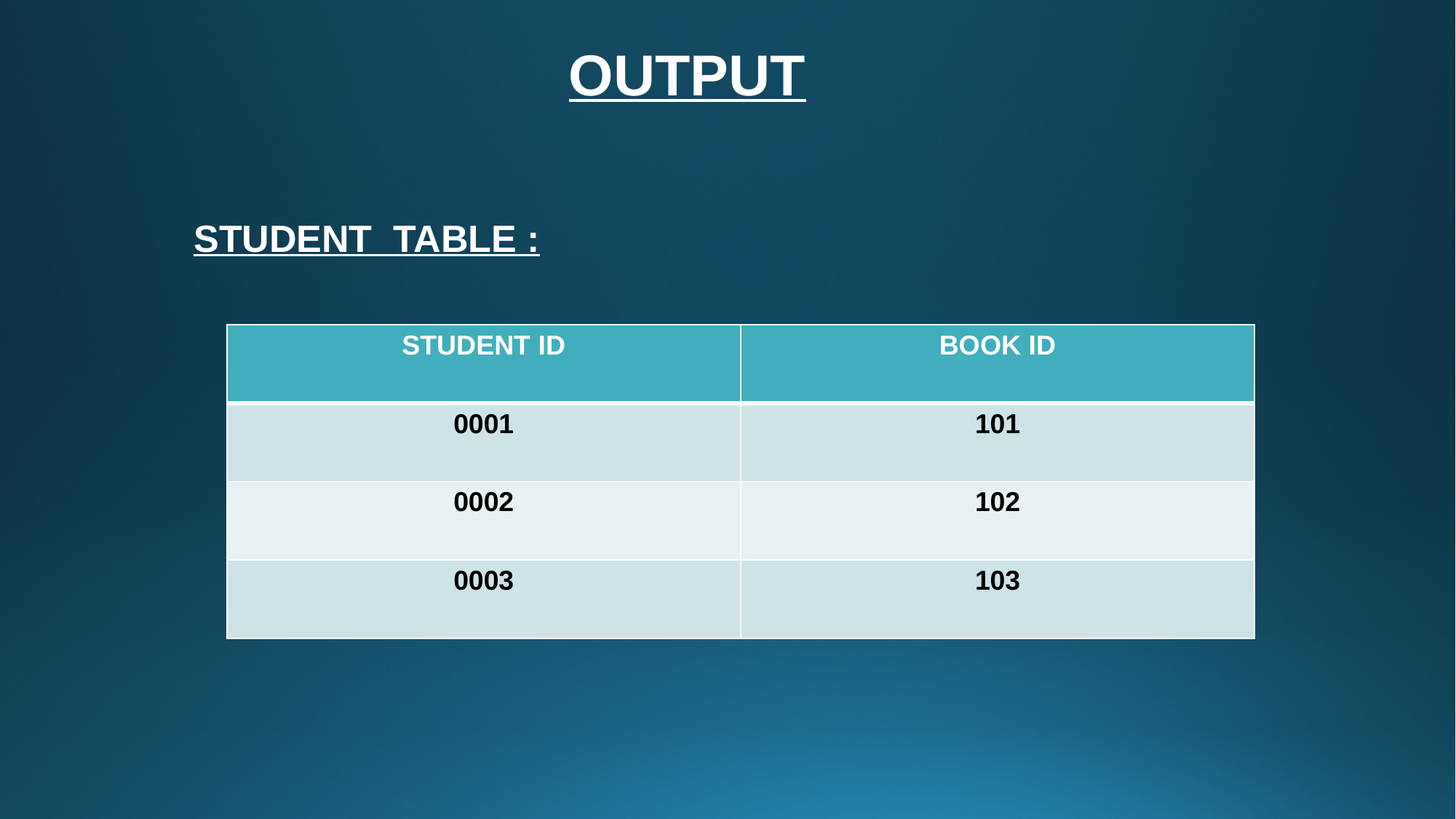

OUTPUT
STUDENT  TABLE :
| STUDENT ID | BOOK ID |
| --- | --- |
| 0001 | 101 |
| 0002 | 102 |
| 0003 | 103 |